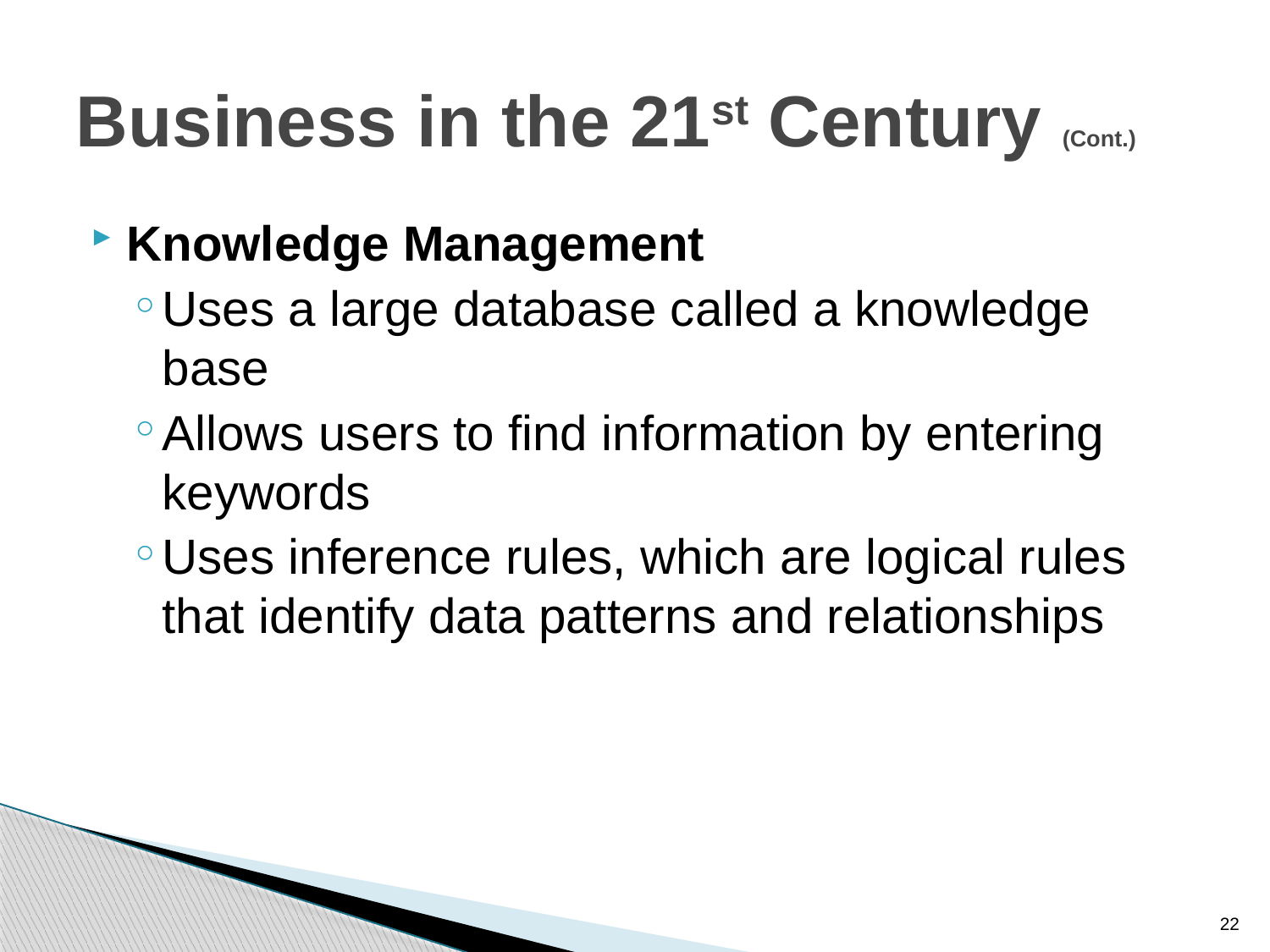

# Business in the 21st Century (Cont.)
Knowledge Management
Uses a large database called a knowledge base
Allows users to find information by entering keywords
Uses inference rules, which are logical rules that identify data patterns and relationships
22